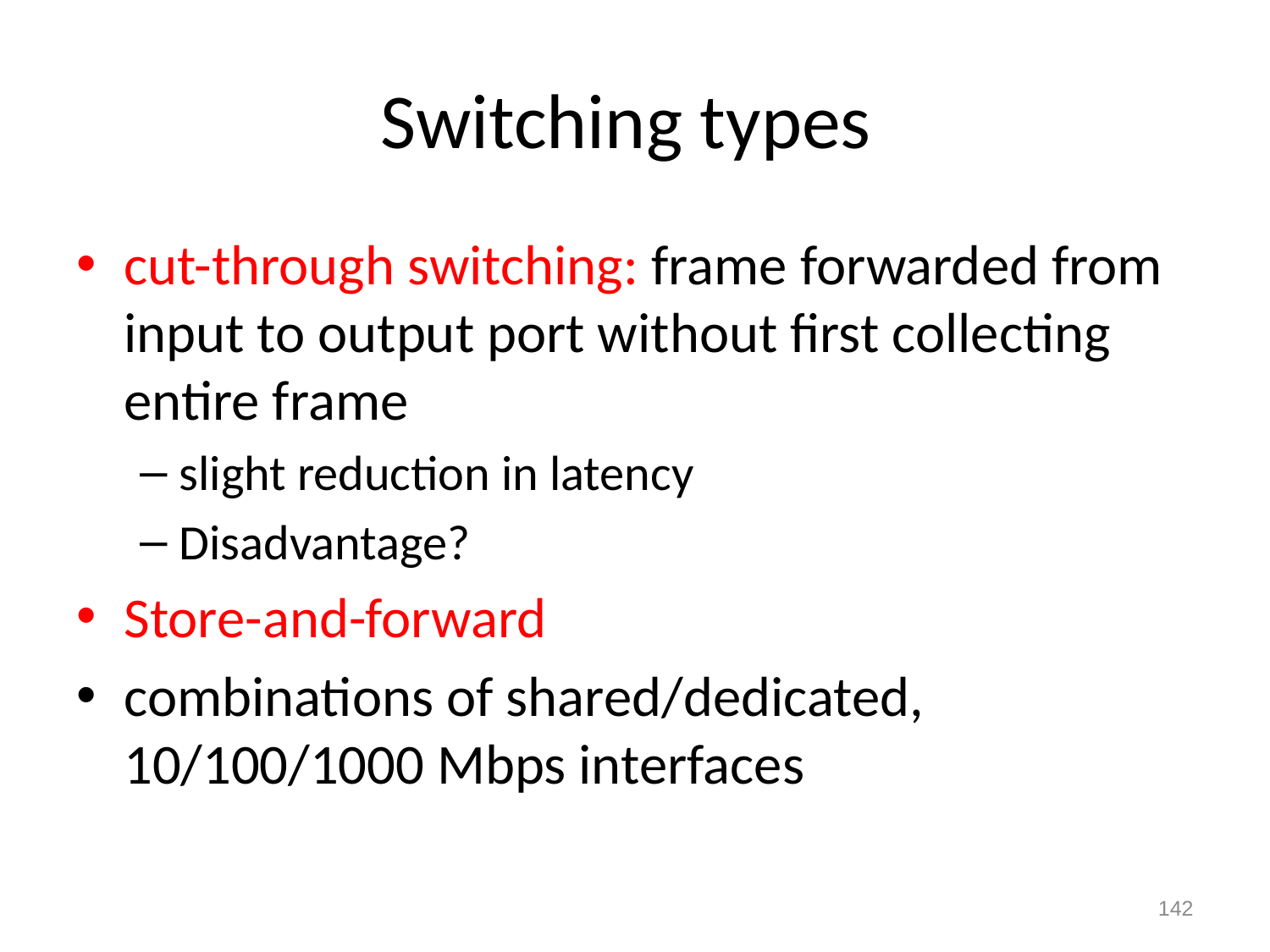

# Switching types
cut-through switching: frame forwarded from input to output port without first collecting entire frame
slight reduction in latency
Disadvantage?
Store-and-forward
combinations of shared/dedicated, 10/100/1000 Mbps interfaces

142